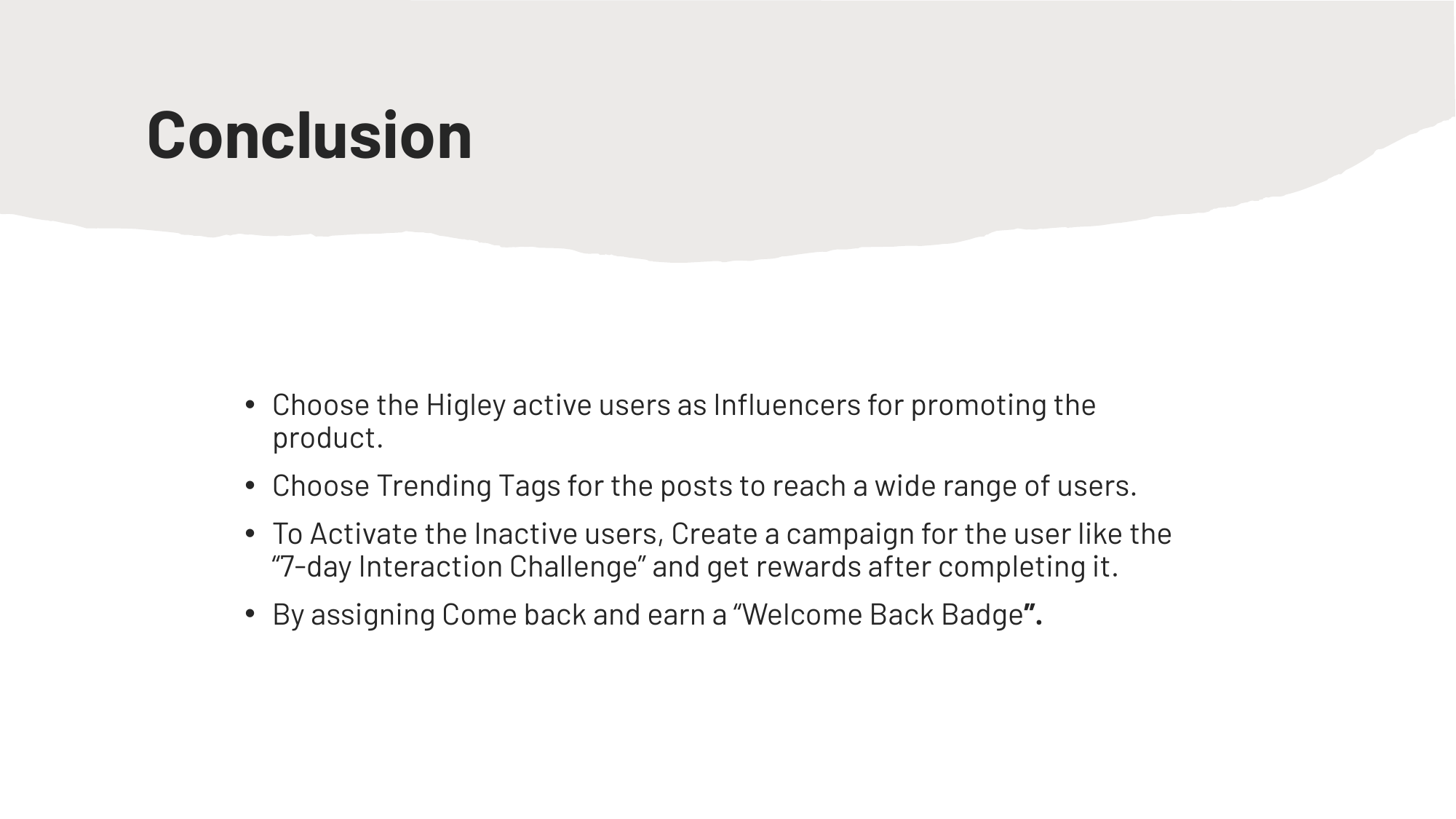

# Conclusion
Choose the Higley active users as Influencers for promoting the product.
Choose Trending Tags for the posts to reach a wide range of users.
To Activate the Inactive users, Create a campaign for the user like the “7-day Interaction Challenge” and get rewards after completing it.
By assigning Come back and earn a “Welcome Back Badge”.